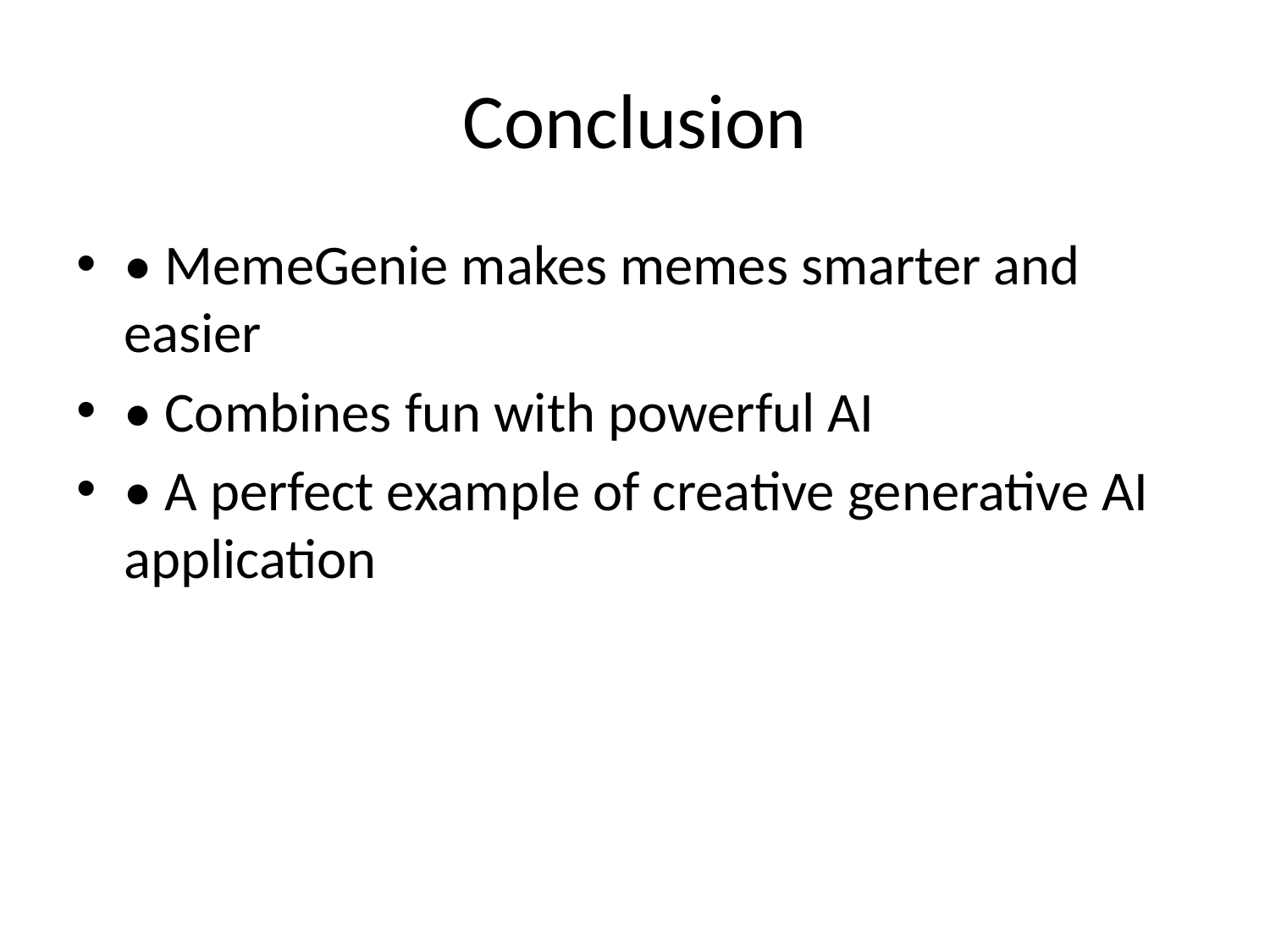

# Conclusion
• MemeGenie makes memes smarter and easier
• Combines fun with powerful AI
• A perfect example of creative generative AI application